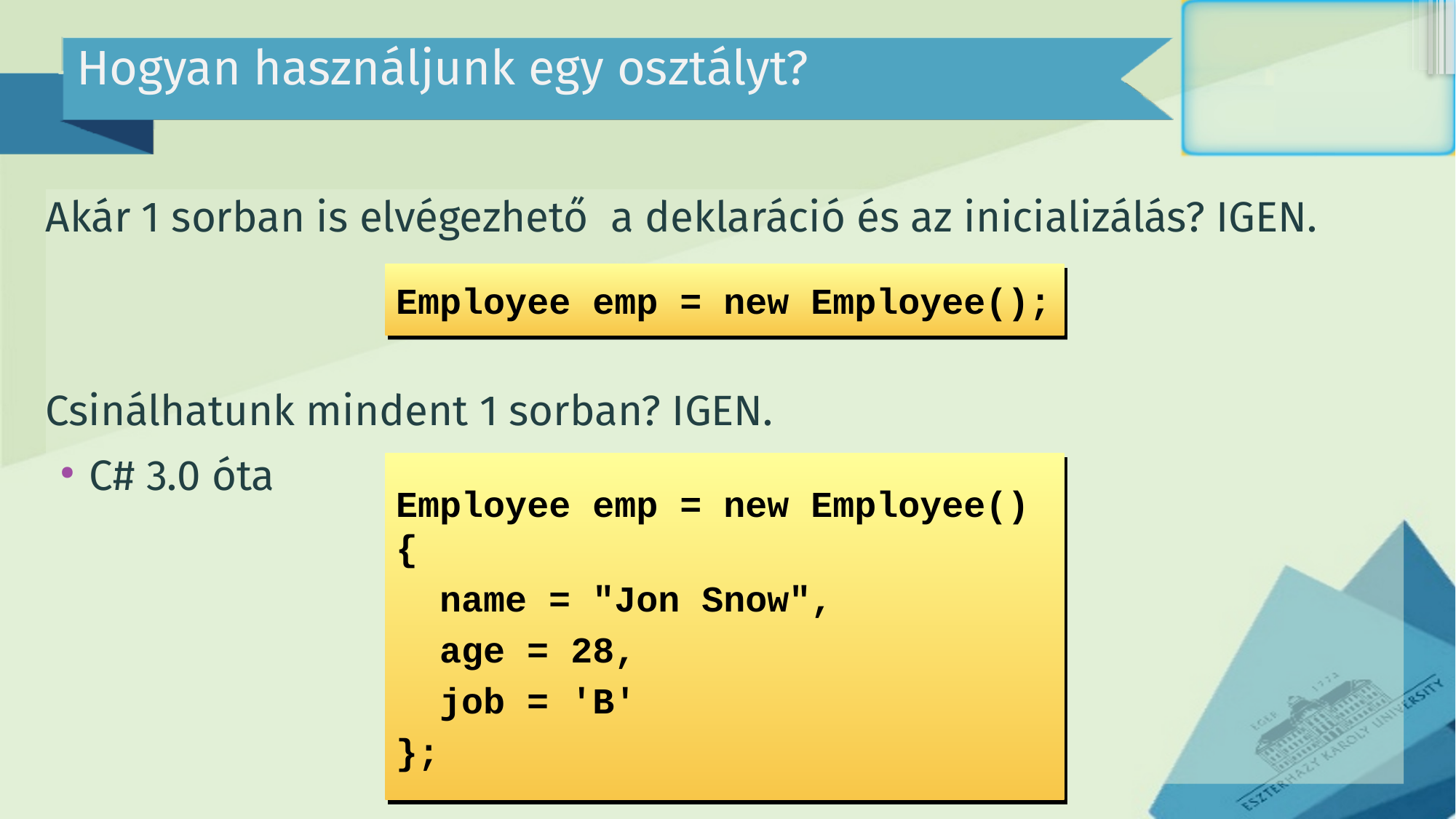

# Hogyan használjunk egy osztályt?
Akár 1 sorban is elvégezhető  a deklaráció és az inicializálás? IGEN.

Csinálhatunk mindent 1 sorban? IGEN.
C# 3.0 óta
Employee emp = new Employee();
Employee emp = new Employee() {
  name = "Jon Snow",
  age = 28,
  job = 'B'
};